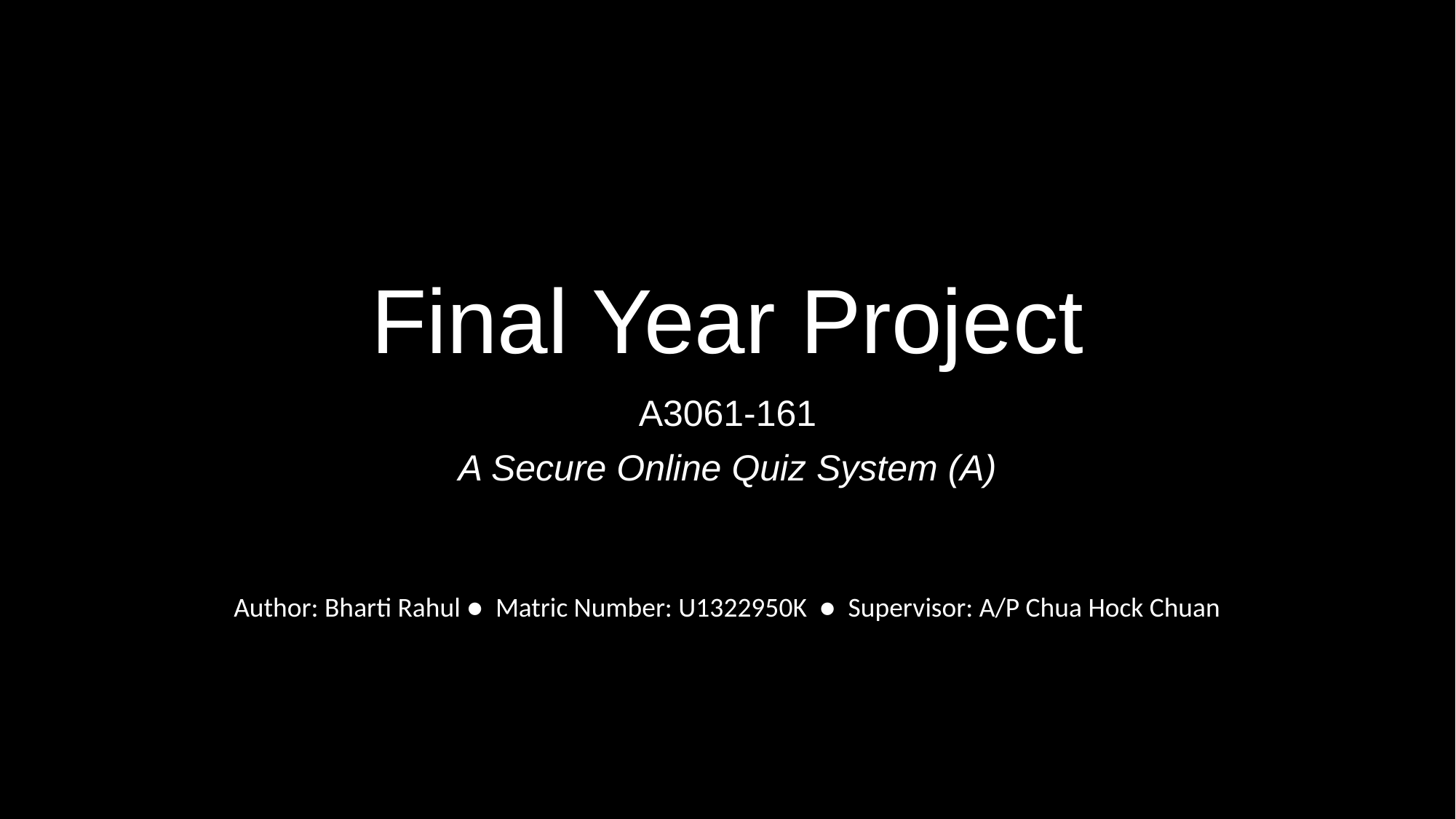

# Final Year Project
A3061-161
A Secure Online Quiz System (A)
Author: Bharti Rahul ●  Matric Number: U1322950K  ●  Supervisor: A/P Chua Hock Chuan